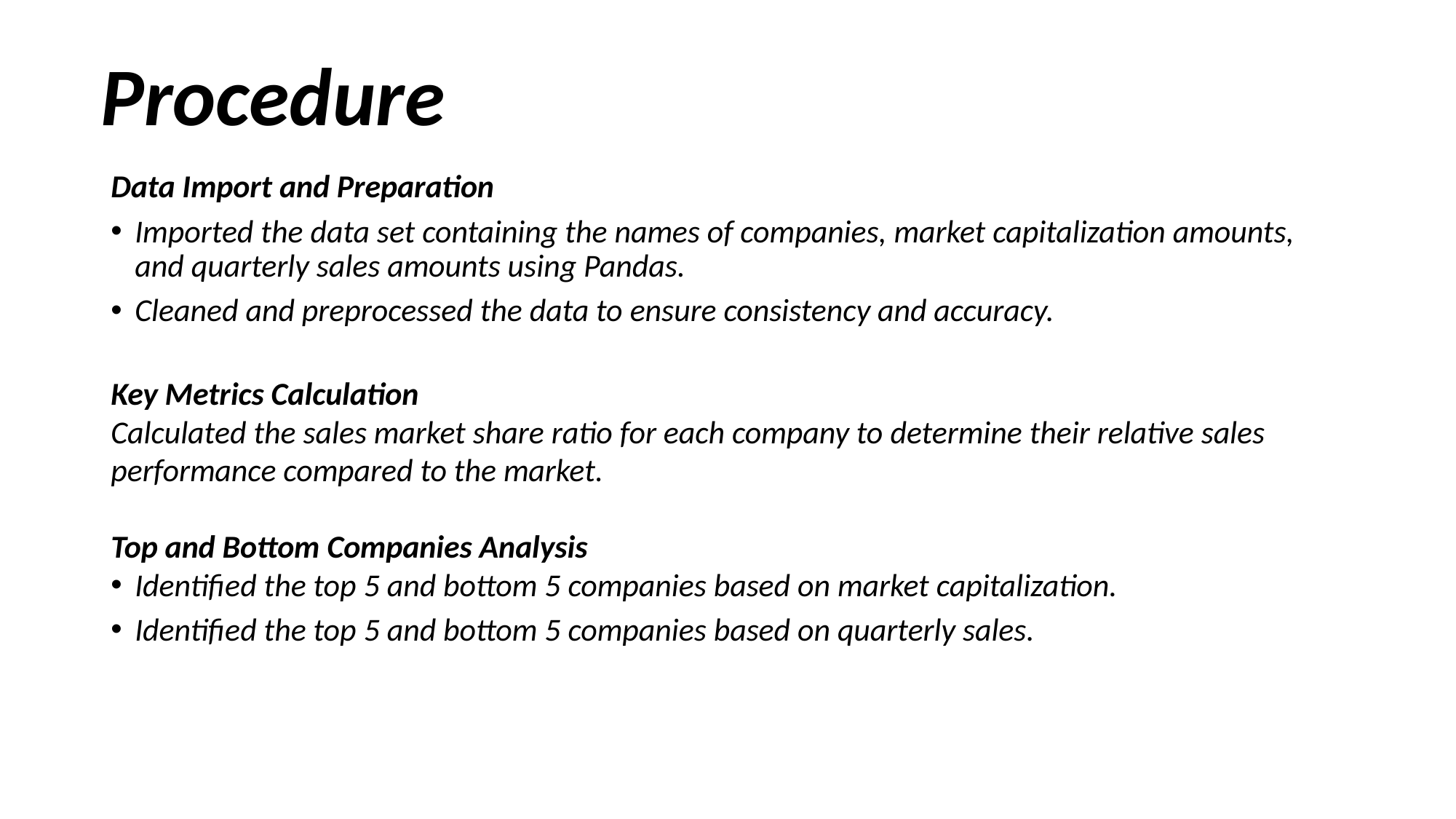

# Procedure
Data Import and Preparation
Imported the data set containing the names of companies, market capitalization amounts, and quarterly sales amounts using Pandas.
Cleaned and preprocessed the data to ensure consistency and accuracy.

Key Metrics Calculation
Calculated the sales market share ratio for each company to determine their relative sales performance compared to the market.

Top and Bottom Companies Analysis
Identified the top 5 and bottom 5 companies based on market capitalization.
Identified the top 5 and bottom 5 companies based on quarterly sales.